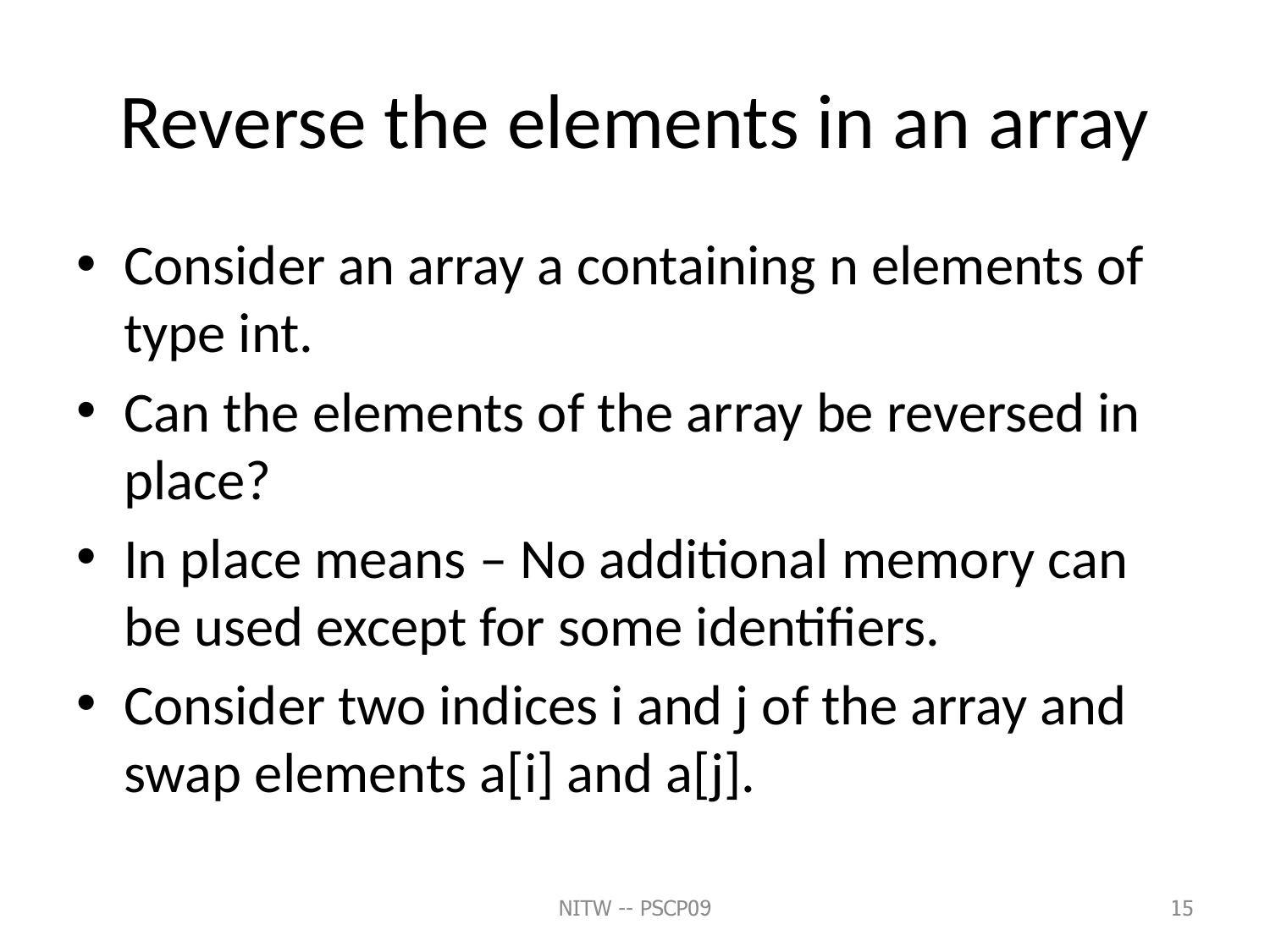

# Reverse the elements in an array
Consider an array a containing n elements of type int.
Can the elements of the array be reversed in place?
In place means – No additional memory can be used except for some identifiers.
Consider two indices i and j of the array and swap elements a[i] and a[j].
NITW -- PSCP09
15